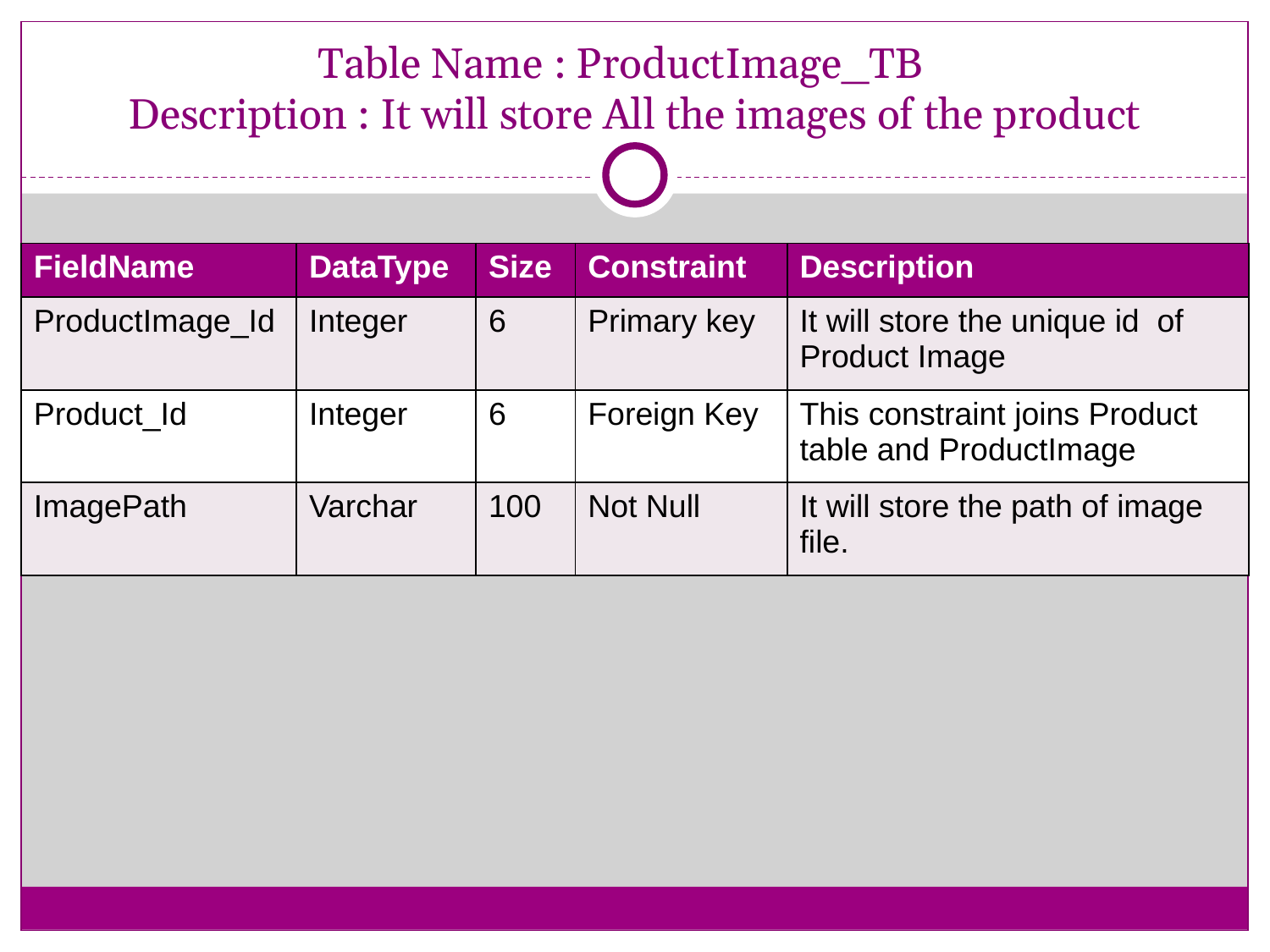

# Table Name : ProductImage_TB Description : It will store All the images of the product
| FieldName | DataType | Size | Constraint | Description |
| --- | --- | --- | --- | --- |
| ProductImage\_Id | Integer | 6 | Primary key | It will store the unique id of Product Image |
| Product\_Id | Integer | 6 | Foreign Key | This constraint joins Product table and ProductImage |
| ImagePath | Varchar | 100 | Not Null | It will store the path of image file. |